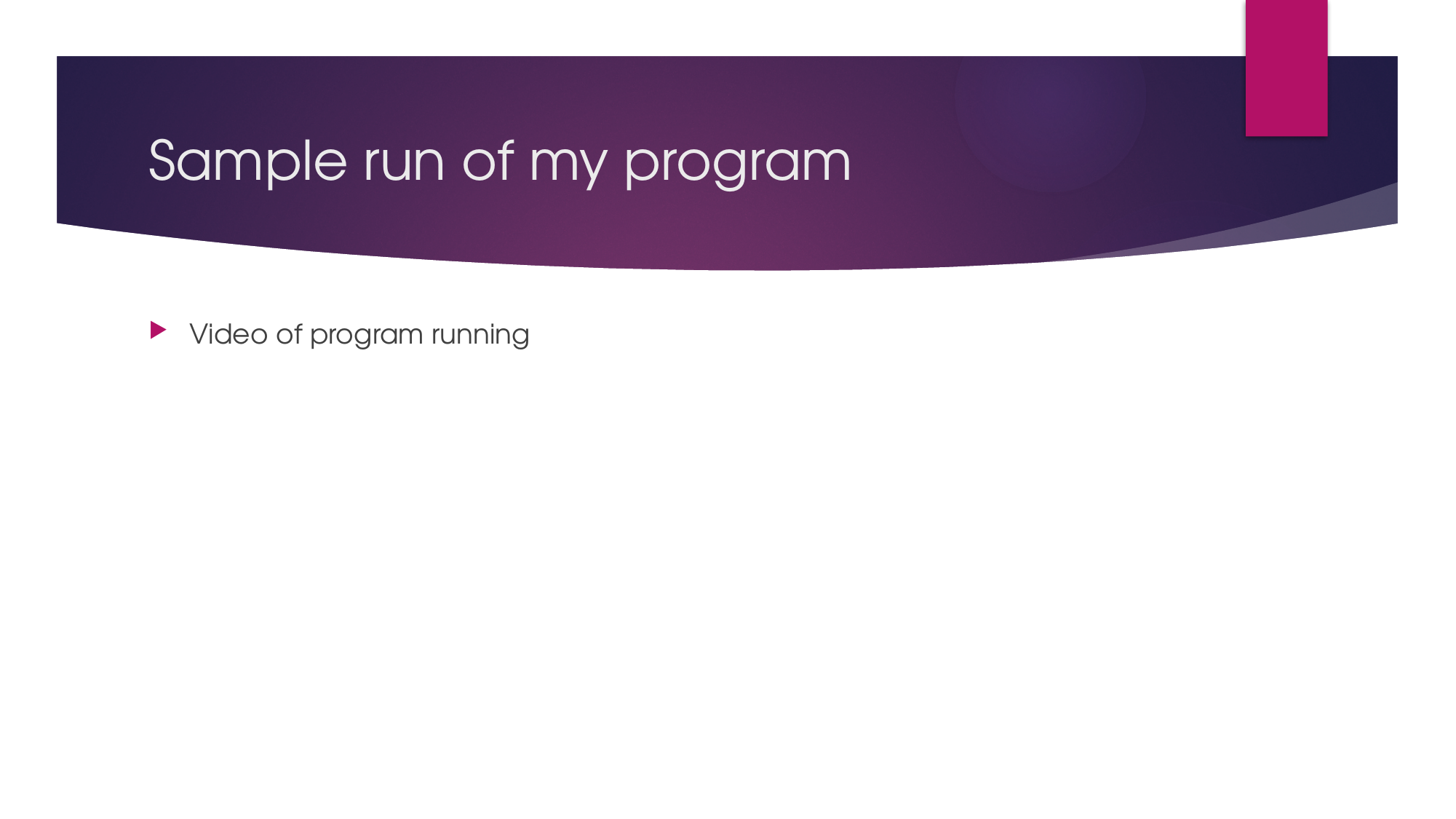

# Sample run of my program
Video of program running